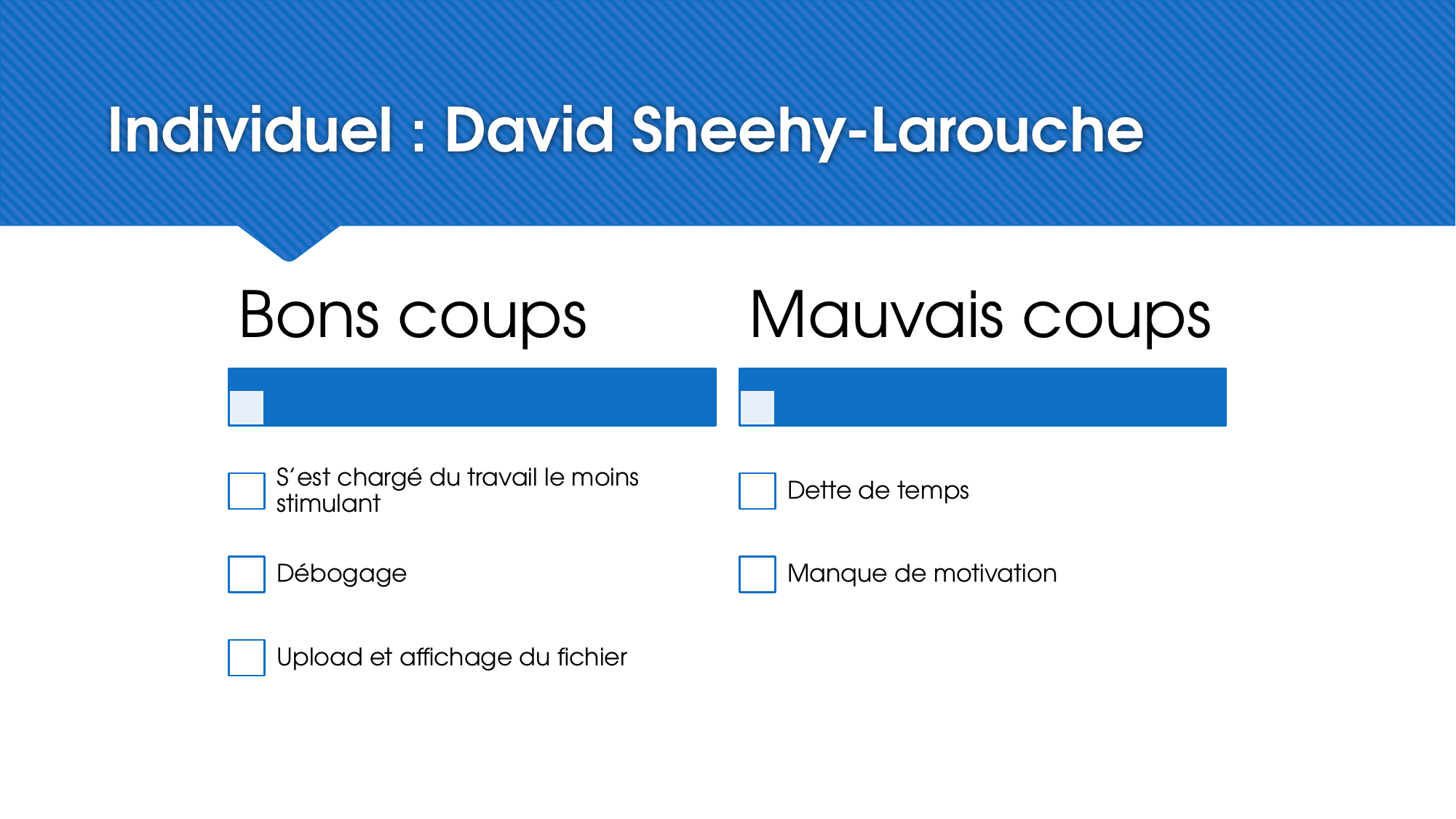

# Individuel : David Sheehy-Larouche
Bons coups
S’est chargé du travail le moins stimulant
Débogage
Upload et affichage du fichier
Mauvais coups
Dette de temps
Manque de motivation